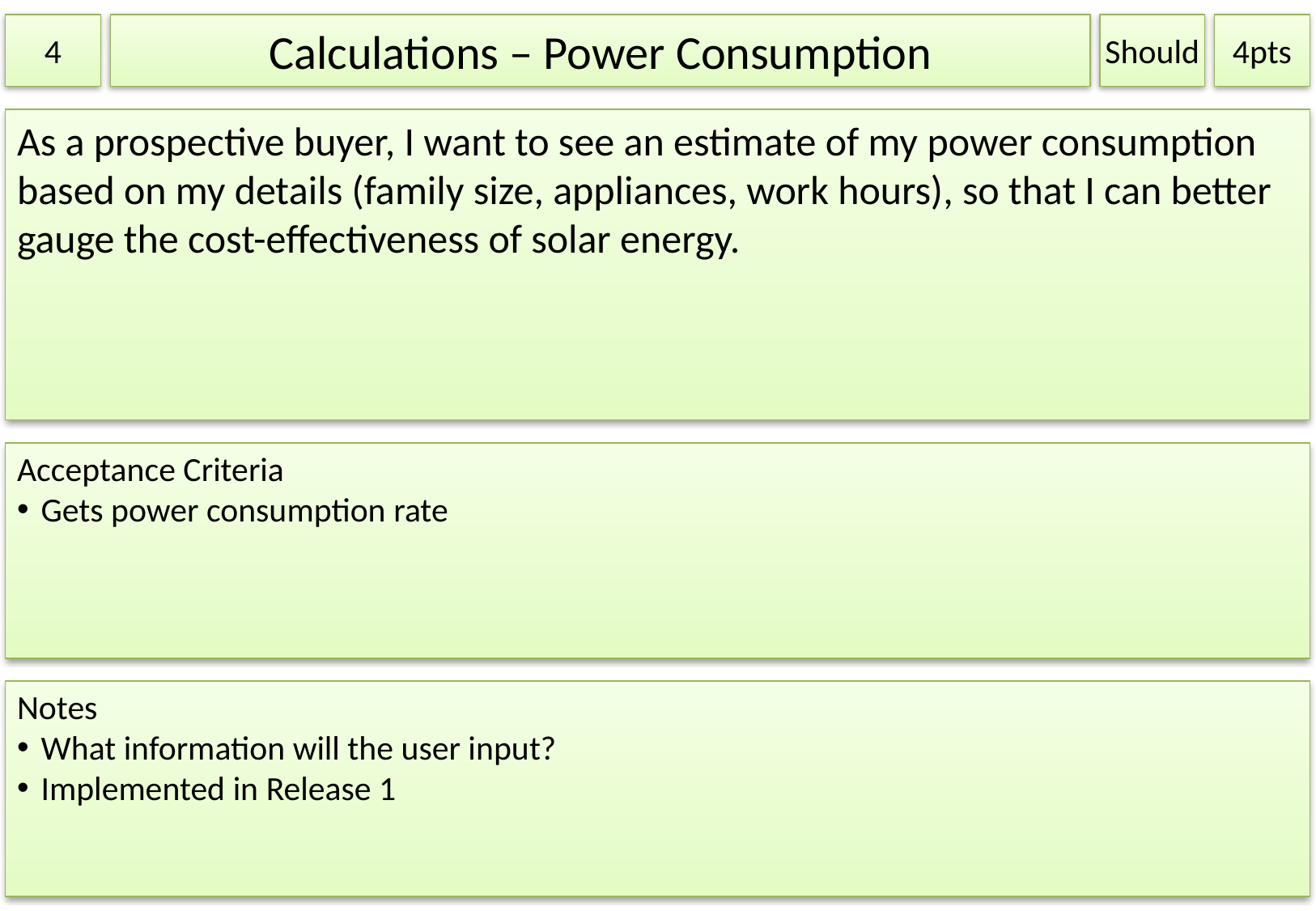

4
Calculations – Power Consumption
Should
4pts
As a prospective buyer, I want to see an estimate of my power consumption based on my details (family size, appliances, work hours), so that I can better gauge the cost-effectiveness of solar energy.
Acceptance Criteria
Gets power consumption rate
Notes
What information will the user input?
Implemented in Release 1